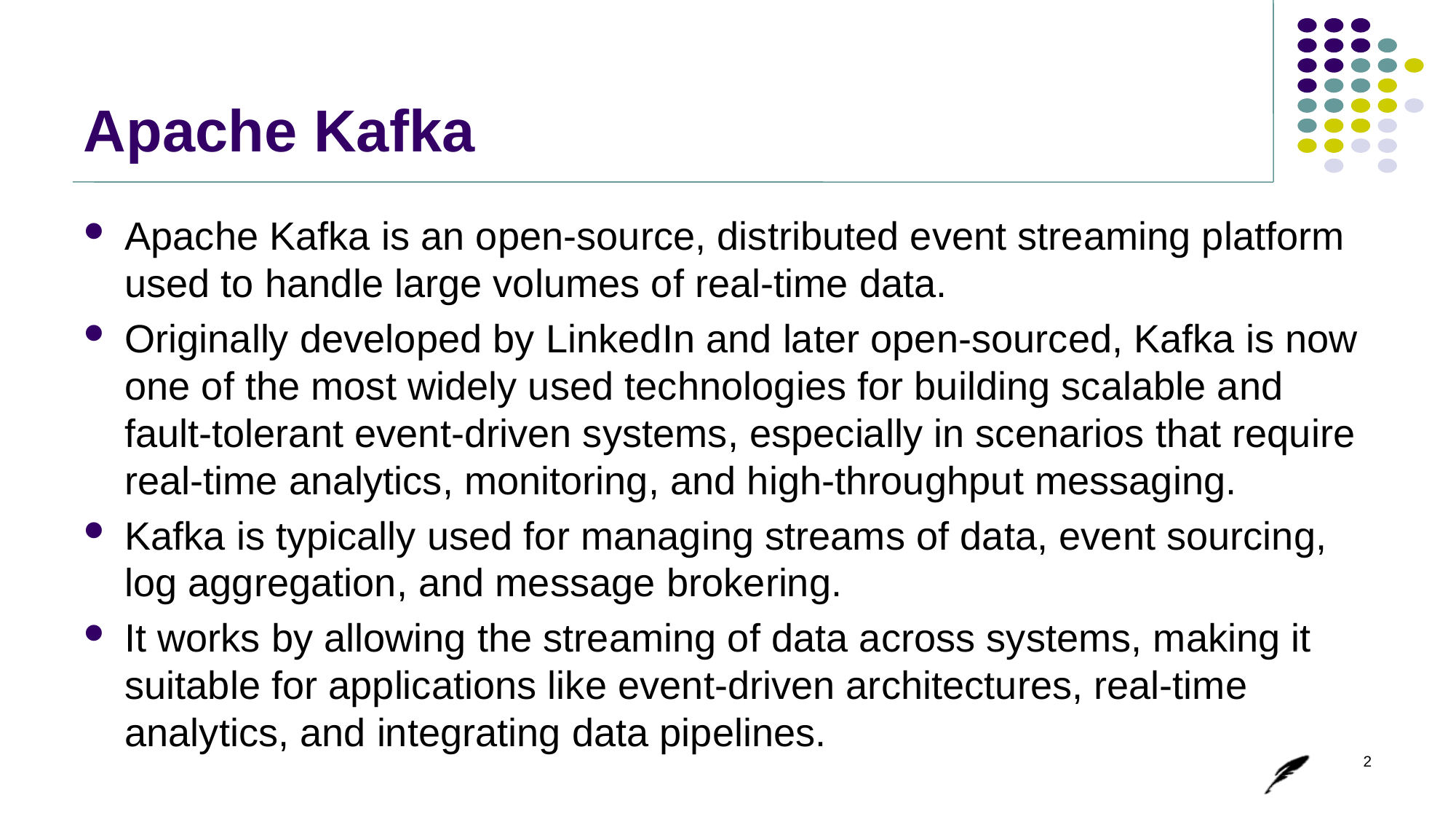

# Apache Kafka
Apache Kafka is an open-source, distributed event streaming platform used to handle large volumes of real-time data.
Originally developed by LinkedIn and later open-sourced, Kafka is now one of the most widely used technologies for building scalable and fault-tolerant event-driven systems, especially in scenarios that require real-time analytics, monitoring, and high-throughput messaging.
Kafka is typically used for managing streams of data, event sourcing, log aggregation, and message brokering.
It works by allowing the streaming of data across systems, making it suitable for applications like event-driven architectures, real-time analytics, and integrating data pipelines.
2